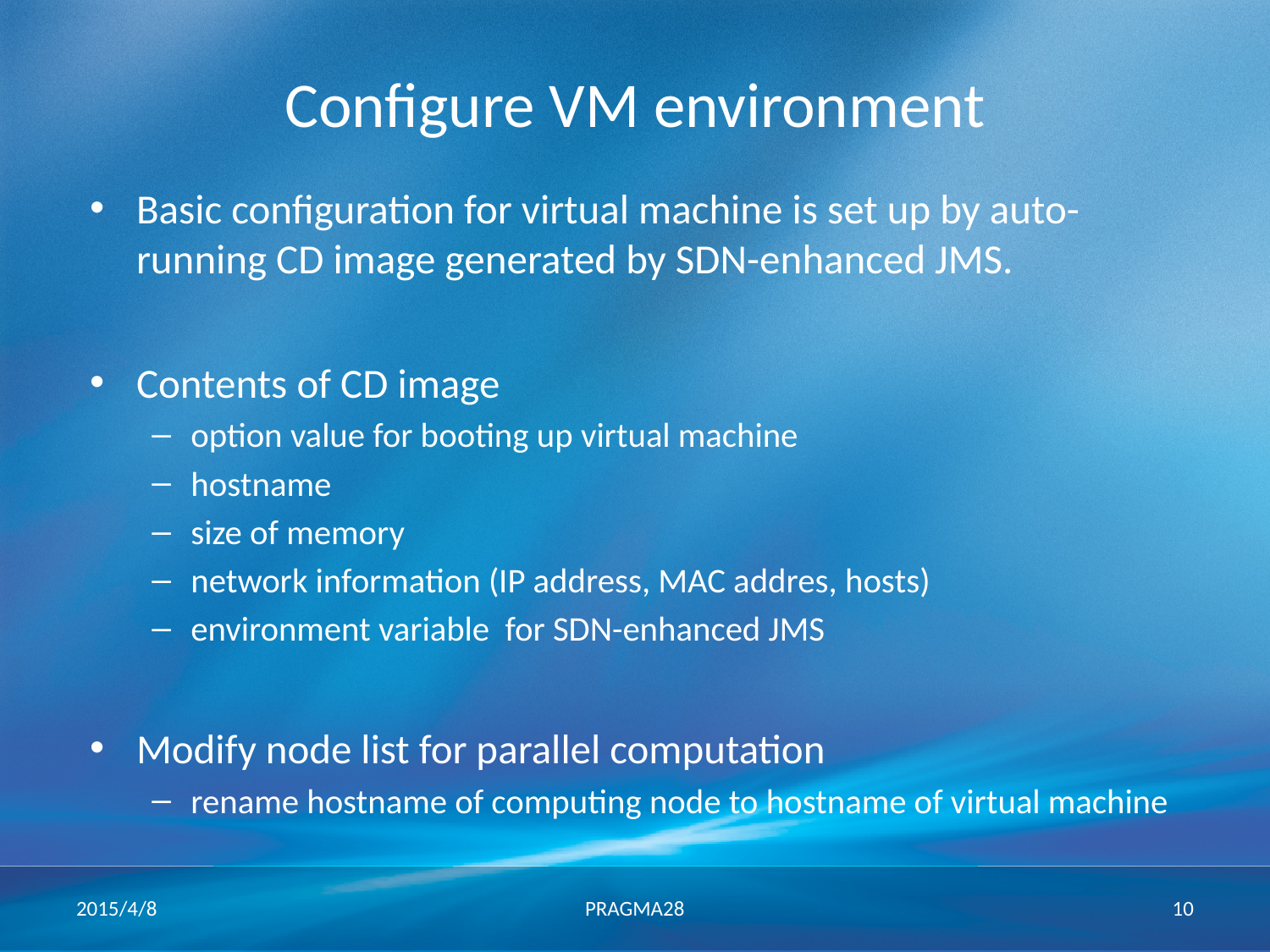

# Configure VM environment
Basic configuration for virtual machine is set up by auto-running CD image generated by SDN-enhanced JMS.

Contents of CD image
option value for booting up virtual machine
hostname
size of memory
network information (IP address, MAC addres, hosts)
environment variable  for SDN-enhanced JMS

Modify node list for parallel computation
rename hostname of computing node to hostname of virtual machine
2015/4/8
PRAGMA28
10